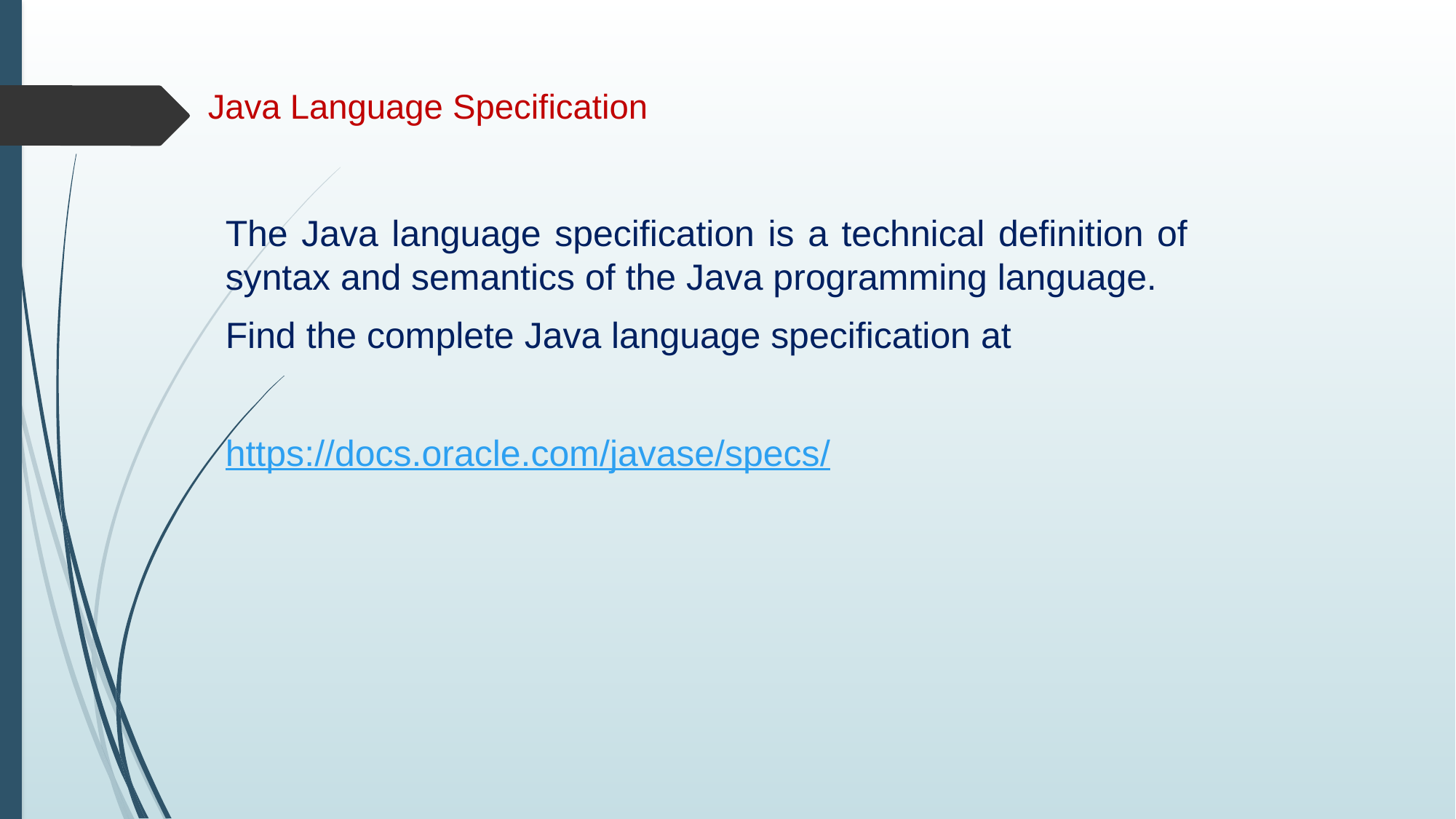

# Java Language Specification
The Java language specification is a technical definition of syntax and semantics of the Java programming language.
Find the complete Java language specification at

https://docs.oracle.com/javase/specs/